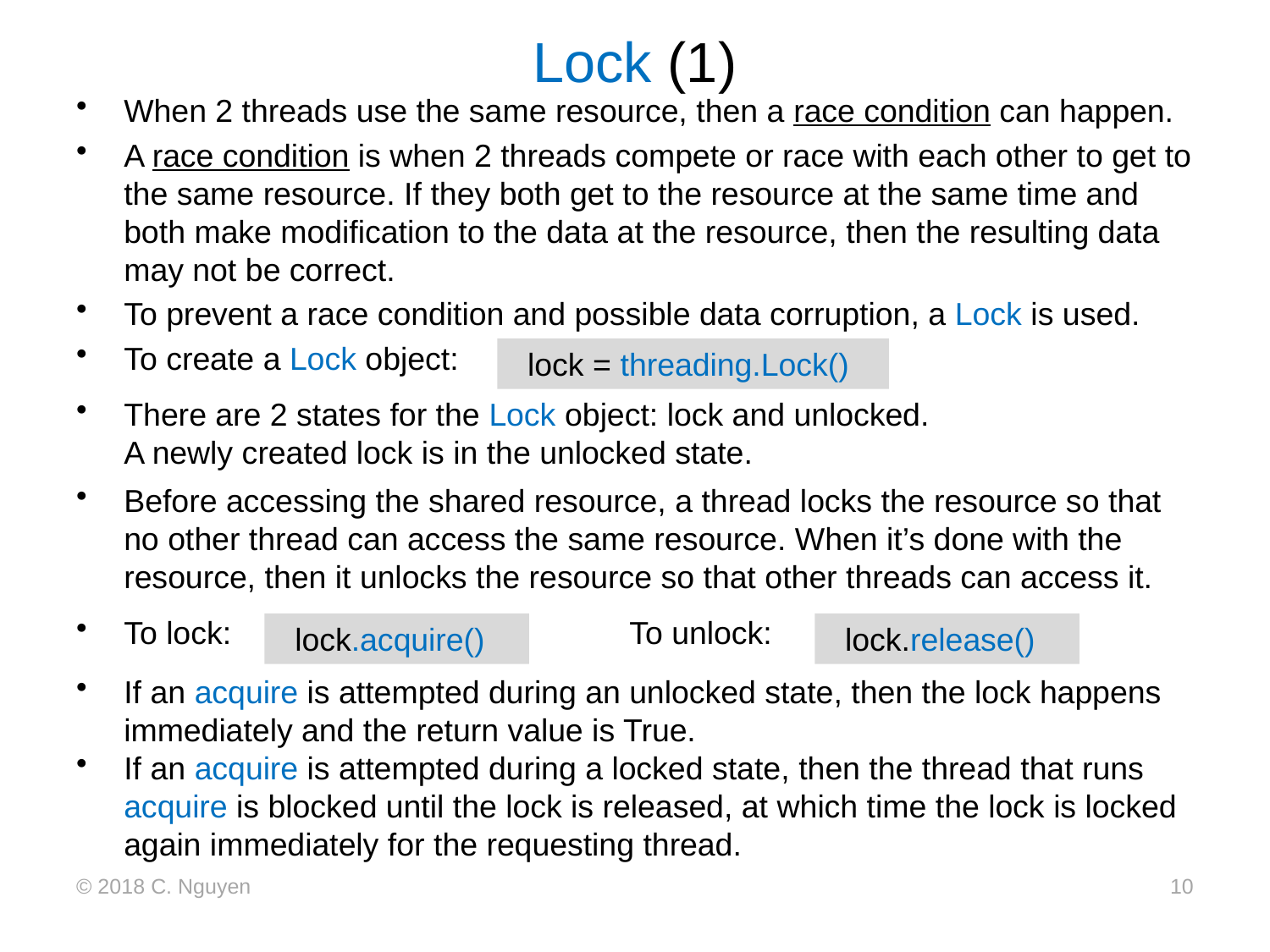

# Lock (1)
When 2 threads use the same resource, then a race condition can happen.
A race condition is when 2 threads compete or race with each other to get to the same resource. If they both get to the resource at the same time and both make modification to the data at the resource, then the resulting data may not be correct.
To prevent a race condition and possible data corruption, a Lock is used.
To create a Lock object:
There are 2 states for the Lock object: lock and unlocked.
A newly created lock is in the unlocked state.
Before accessing the shared resource, a thread locks the resource so that no other thread can access the same resource. When it’s done with the resource, then it unlocks the resource so that other threads can access it.
To lock:                                             To unlock:
If an acquire is attempted during an unlocked state, then the lock happens immediately and the return value is True.
If an acquire is attempted during a locked state, then the thread that runs acquire is blocked until the lock is released, at which time the lock is locked again immediately for the requesting thread.

  lock = threading.Lock()
  lock.acquire()
  lock.release()
© 2018 C. Nguyen
10